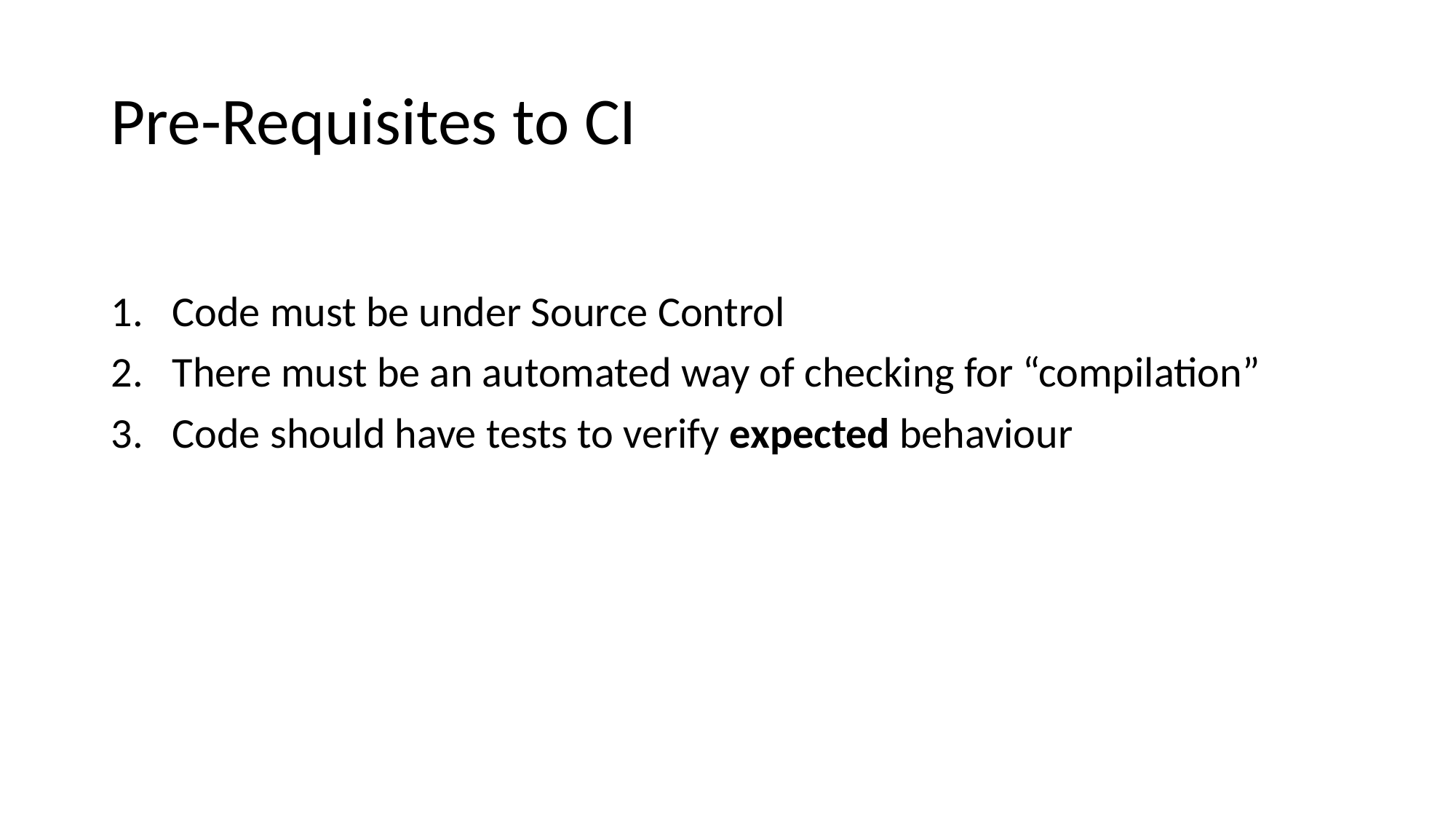

# Pre-Requisites to CI

Code must be under Source Control
There must be an automated way of checking for “compilation”
Code should have tests to verify expected behaviour